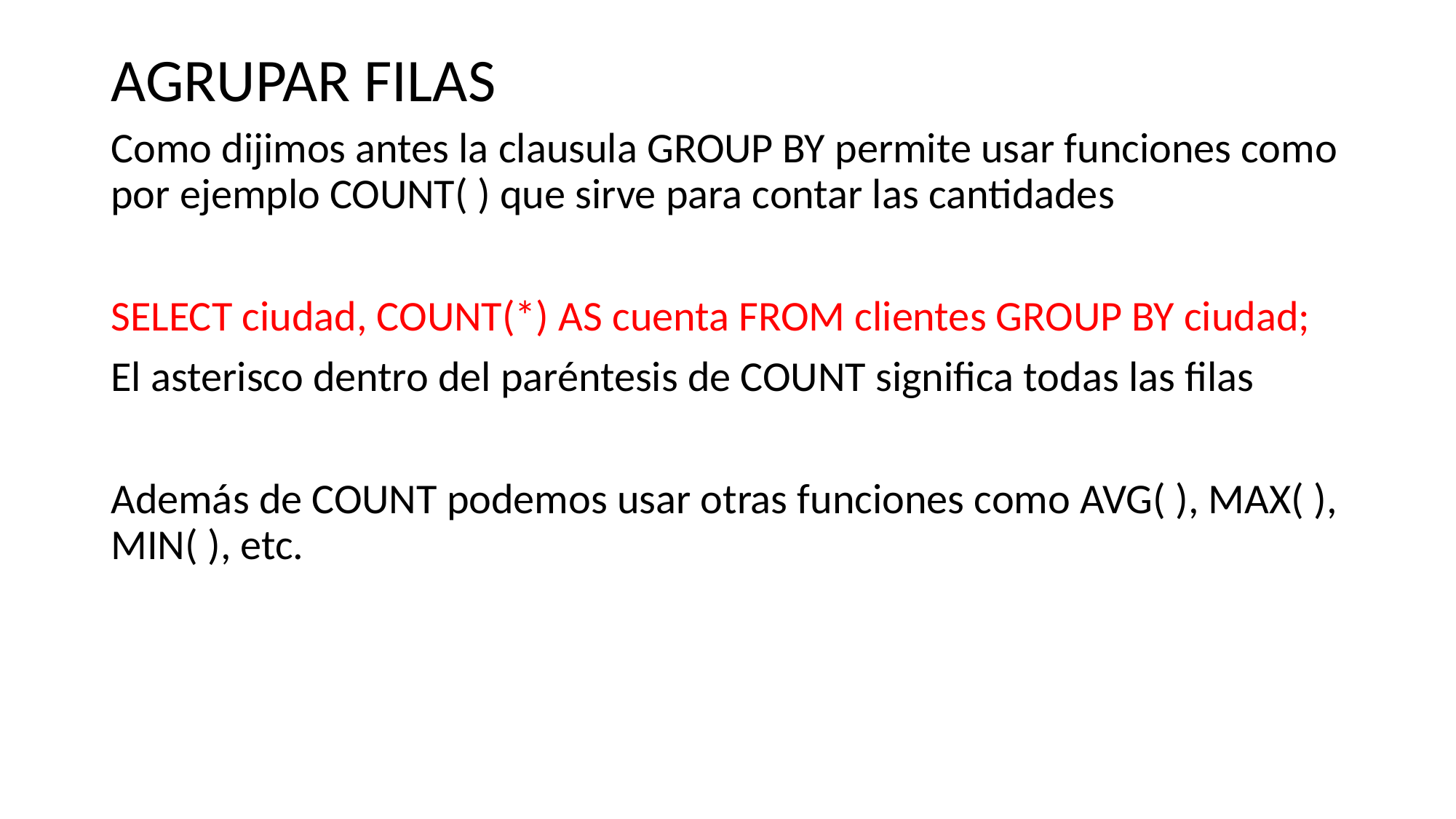

# AGRUPAR FILAS
Como dijimos antes la clausula GROUP BY permite usar funciones como por ejemplo COUNT( ) que sirve para contar las cantidades

SELECT ciudad, COUNT(*) AS cuenta FROM clientes GROUP BY ciudad;
El asterisco dentro del paréntesis de COUNT significa todas las filas

Además de COUNT podemos usar otras funciones como AVG( ), MAX( ), MIN( ), etc.